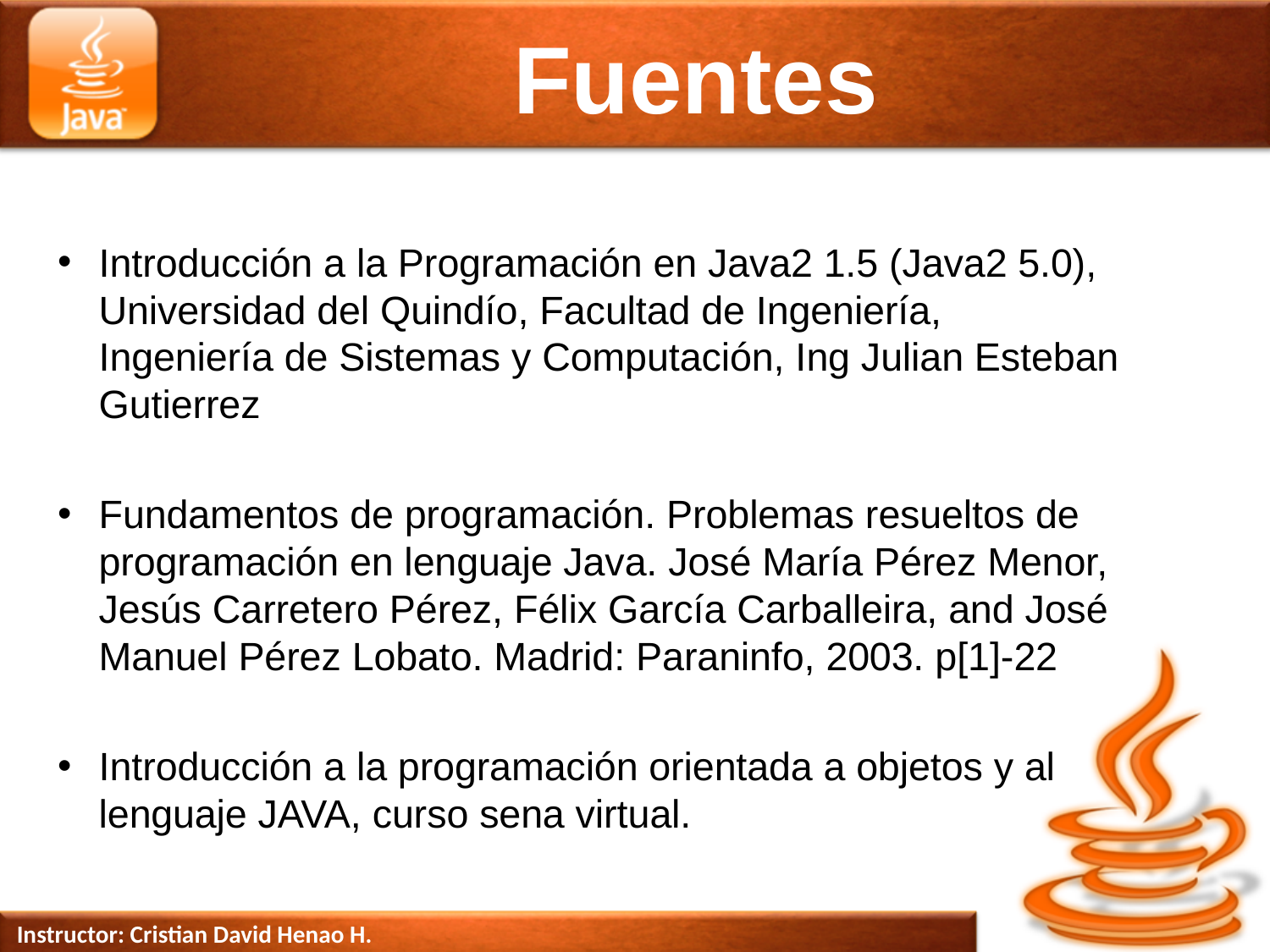

# Fuentes

Introducción a la Programación en Java2 1.5 (Java2 5.0), Universidad del Quindío, Facultad de Ingeniería, Ingeniería de Sistemas y Computación, Ing Julian Esteban Gutierrez

Fundamentos de programación. Problemas resueltos de programación en lenguaje Java. José María Pérez Menor, Jesús Carretero Pérez, Félix García Carballeira, and José Manuel Pérez Lobato. Madrid: Paraninfo, 2003. p[1]-22

Introducción a la programación orientada a objetos y al lenguaje JAVA, curso sena virtual.

Instructor: Cristian David Henao H.